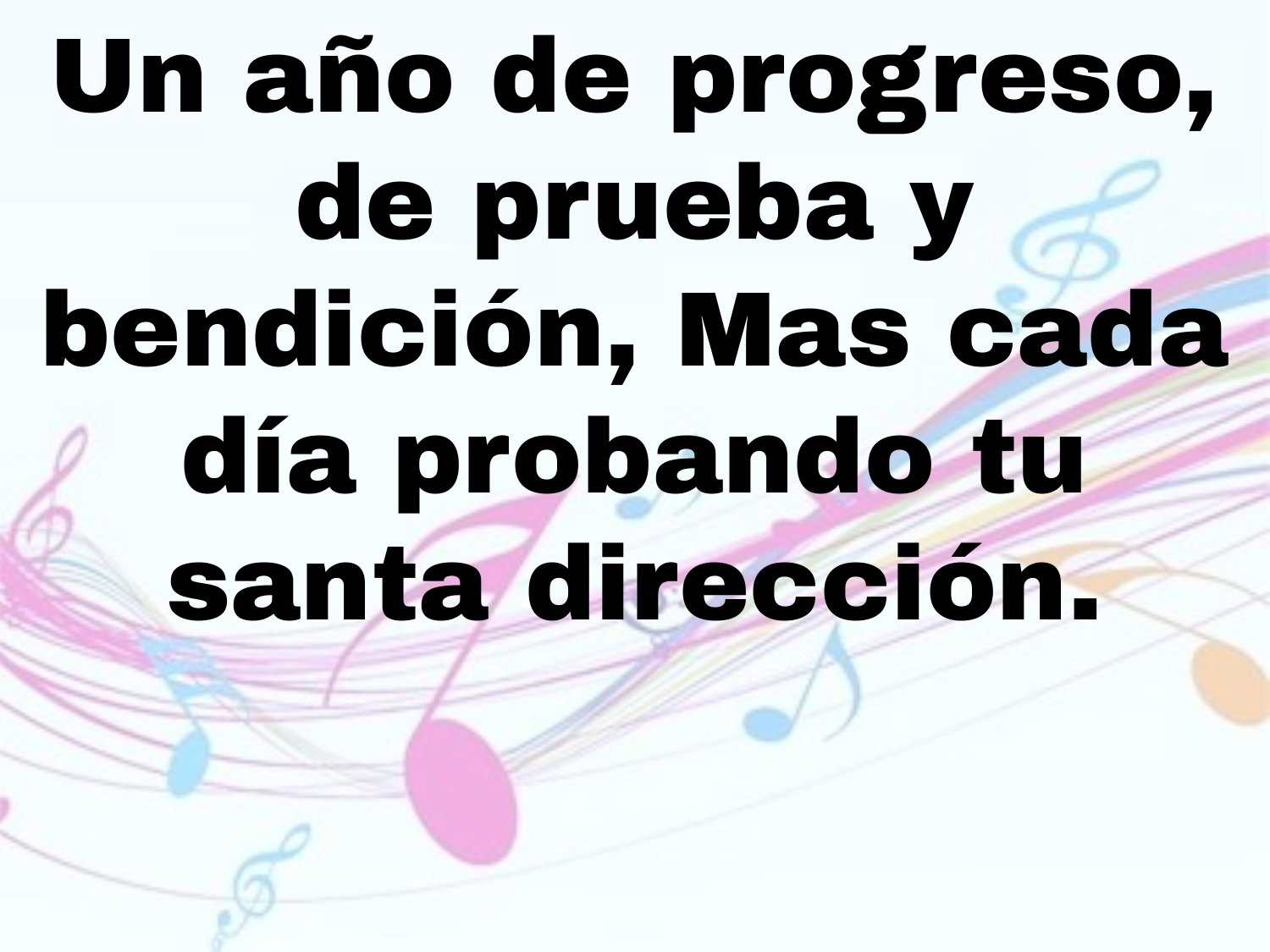

Un año de progreso, de prueba y bendición, Mas cada día probando tu santa dirección.